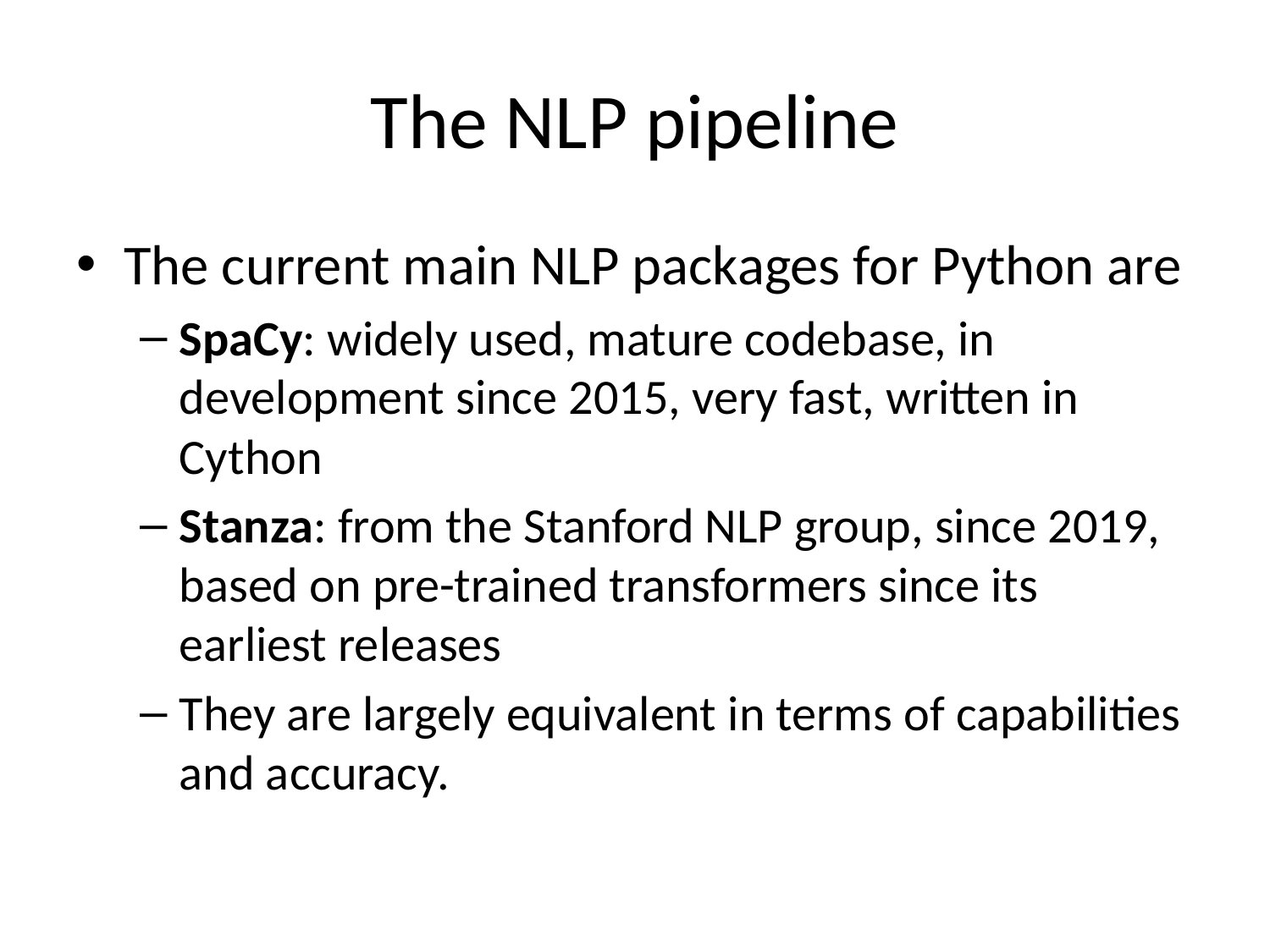

# The NLP pipeline
The current main NLP packages for Python are
SpaCy: widely used, mature codebase, in development since 2015, very fast, written in Cython
Stanza: from the Stanford NLP group, since 2019, based on pre-trained transformers since its earliest releases
They are largely equivalent in terms of capabilities and accuracy.